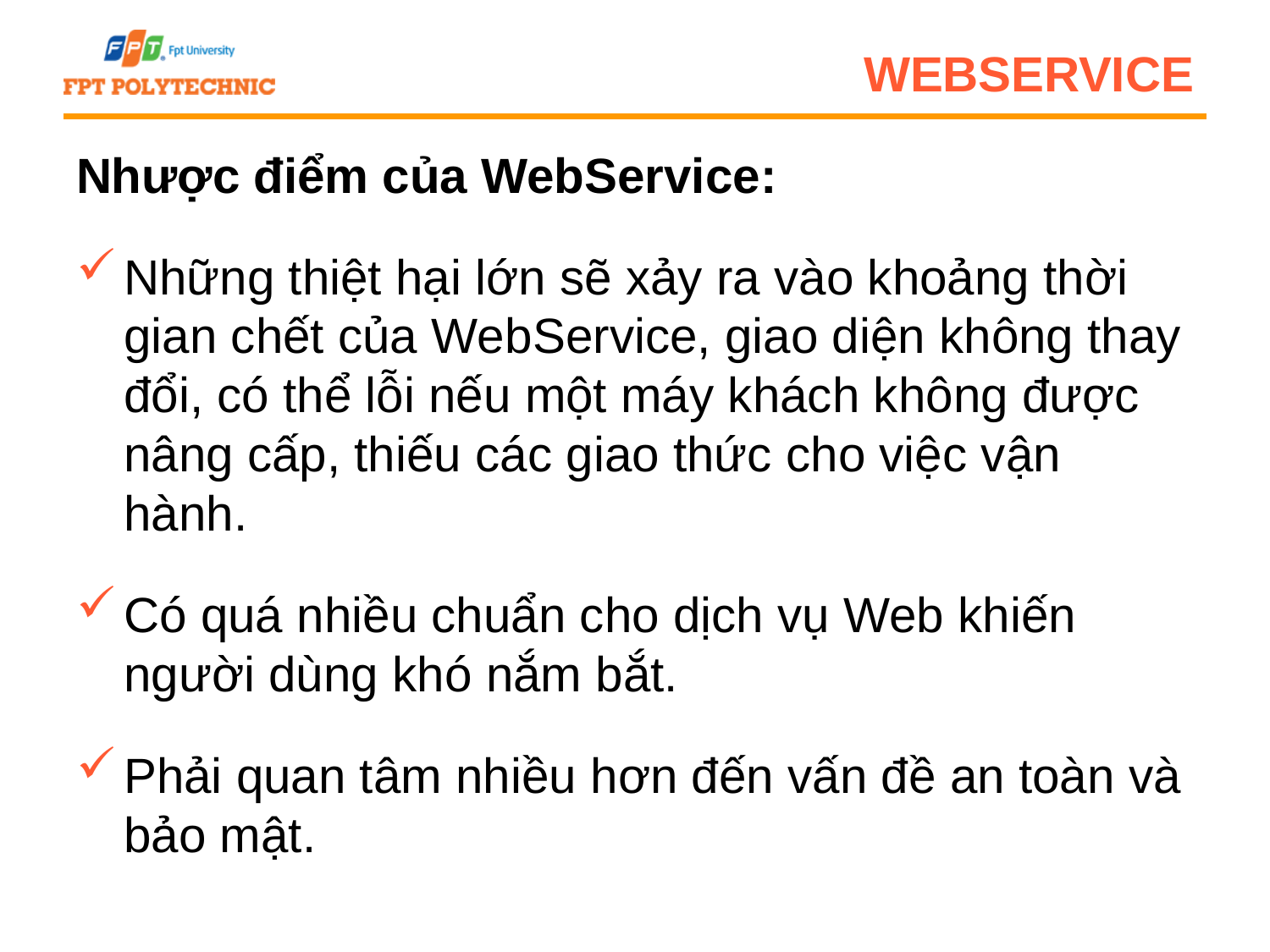

# WebService
Nhược điểm của WebService:
Những thiệt hại lớn sẽ xảy ra vào khoảng thời gian chết của WebService, giao diện không thay đổi, có thể lỗi nếu một máy khách không được nâng cấp, thiếu các giao thức cho việc vận hành.
Có quá nhiều chuẩn cho dịch vụ Web khiến người dùng khó nắm bắt.
Phải quan tâm nhiều hơn đến vấn đề an toàn và bảo mật.